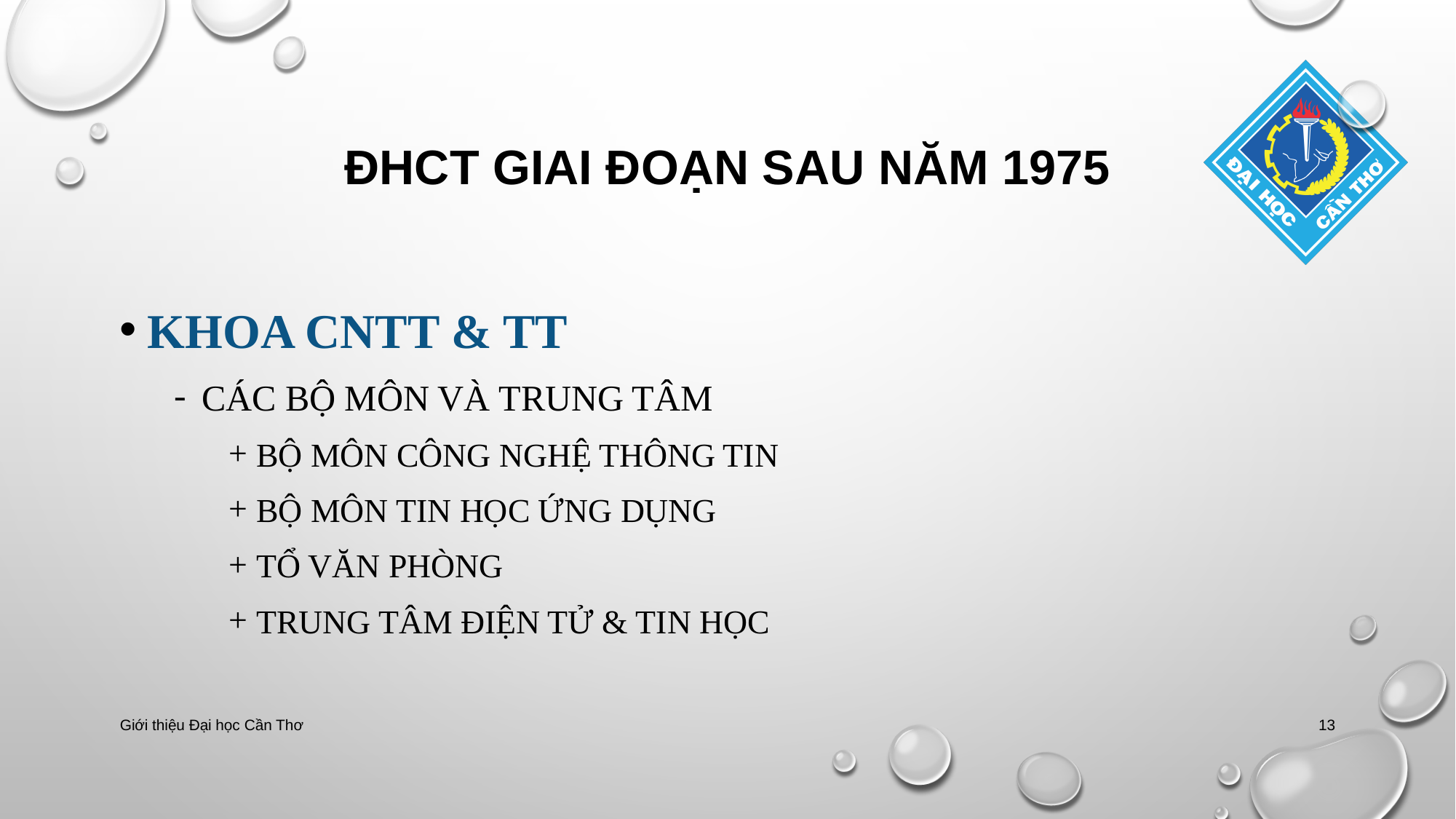

# Đhct giai đoạn sau năm 1975
Khoa cntt & tt
Các bộ môn và trung tâm
Bộ môn công nghệ thông tin
Bộ môn tin học ứng dụng
Tổ văn phòng
Trung tâm điện tử & tin học
Giới thiệu Đại học Cần Thơ
13